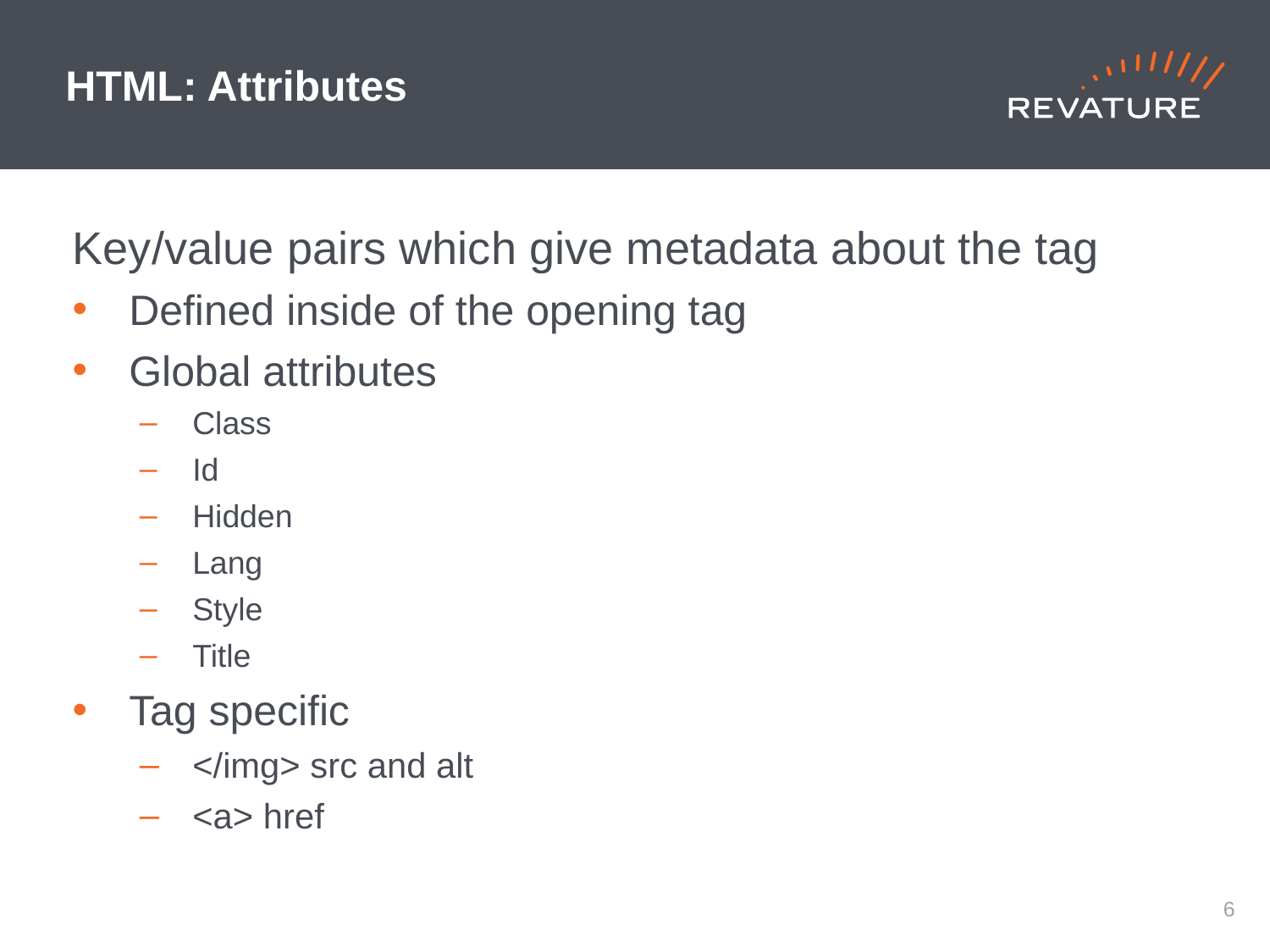

# HTML: Attributes
Key/value pairs which give metadata about the tag
Defined inside of the opening tag
Global attributes
Class
Id
Hidden
Lang
Style
Title
Tag specific
</img> src and alt
<a> href
6